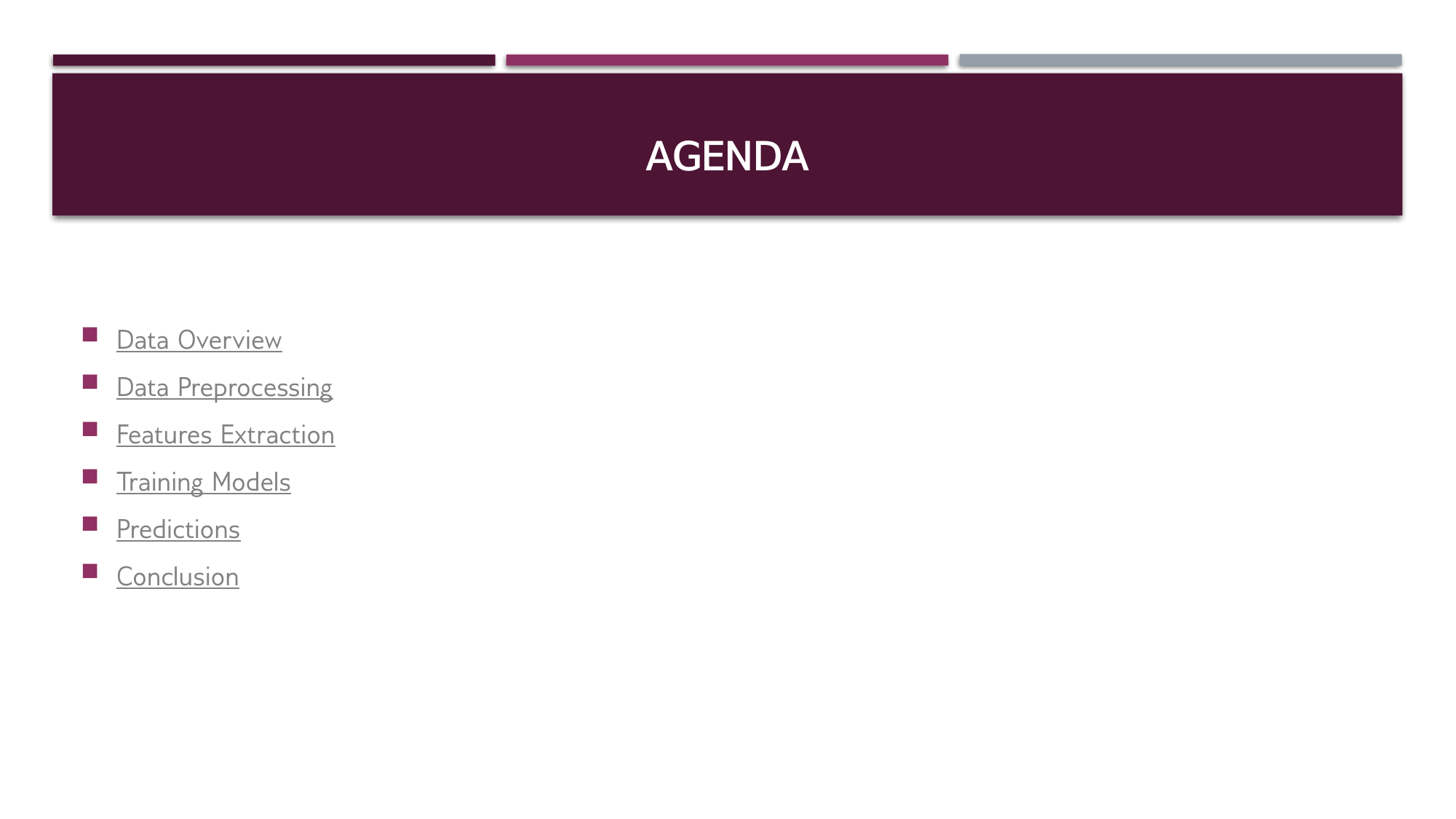

# AGENDA
Data Overview
Data Preprocessing
Features Extraction
Training Models
Predictions
Conclusion